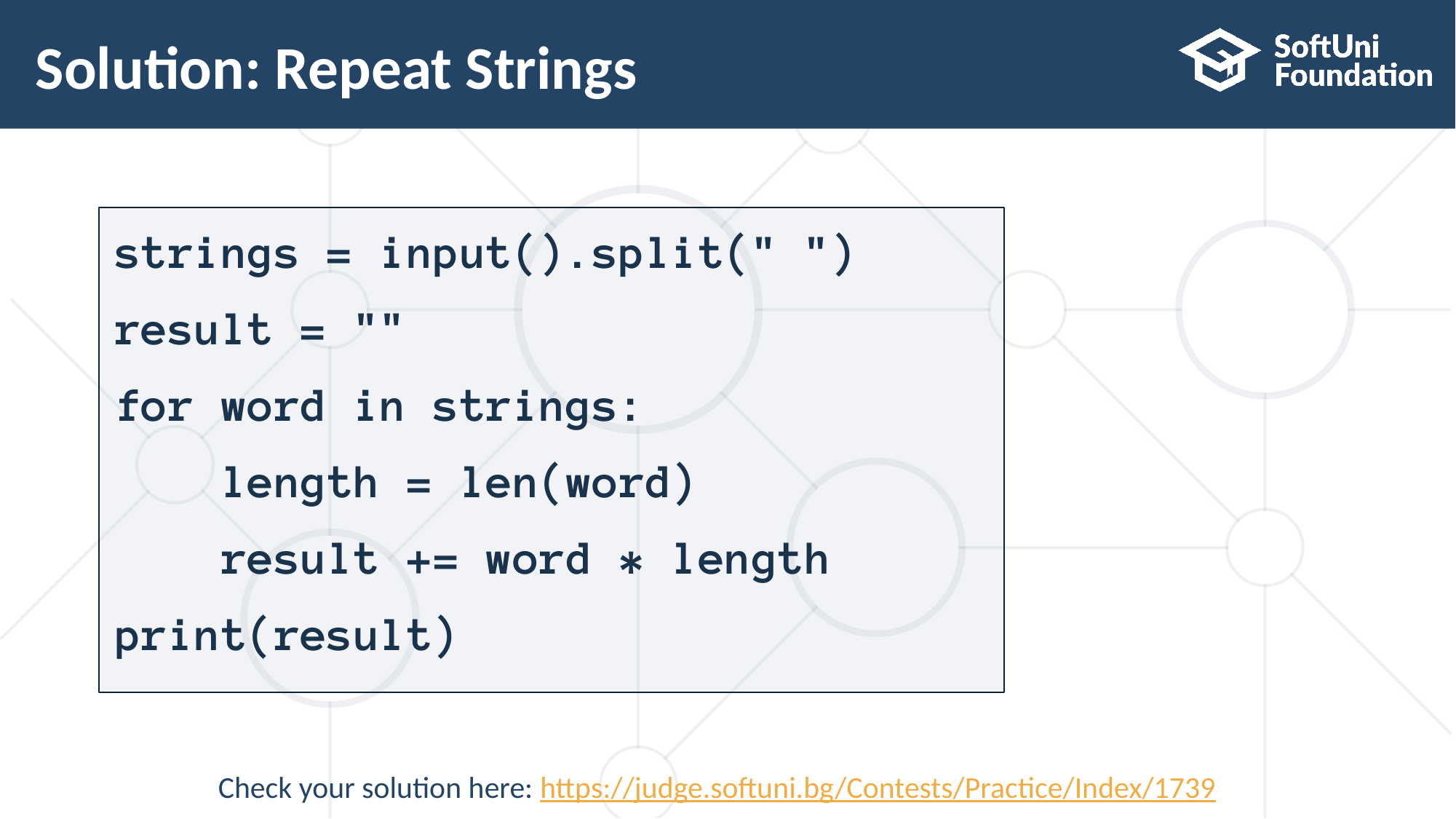

# Solution: Repeat Strings
strings = input().split(" ")
result = ""
for word in strings:
    length = len(word)
    result += word * length
print(result)
Check your solution here: https://judge.softuni.bg/Contests/Practice/Index/1739